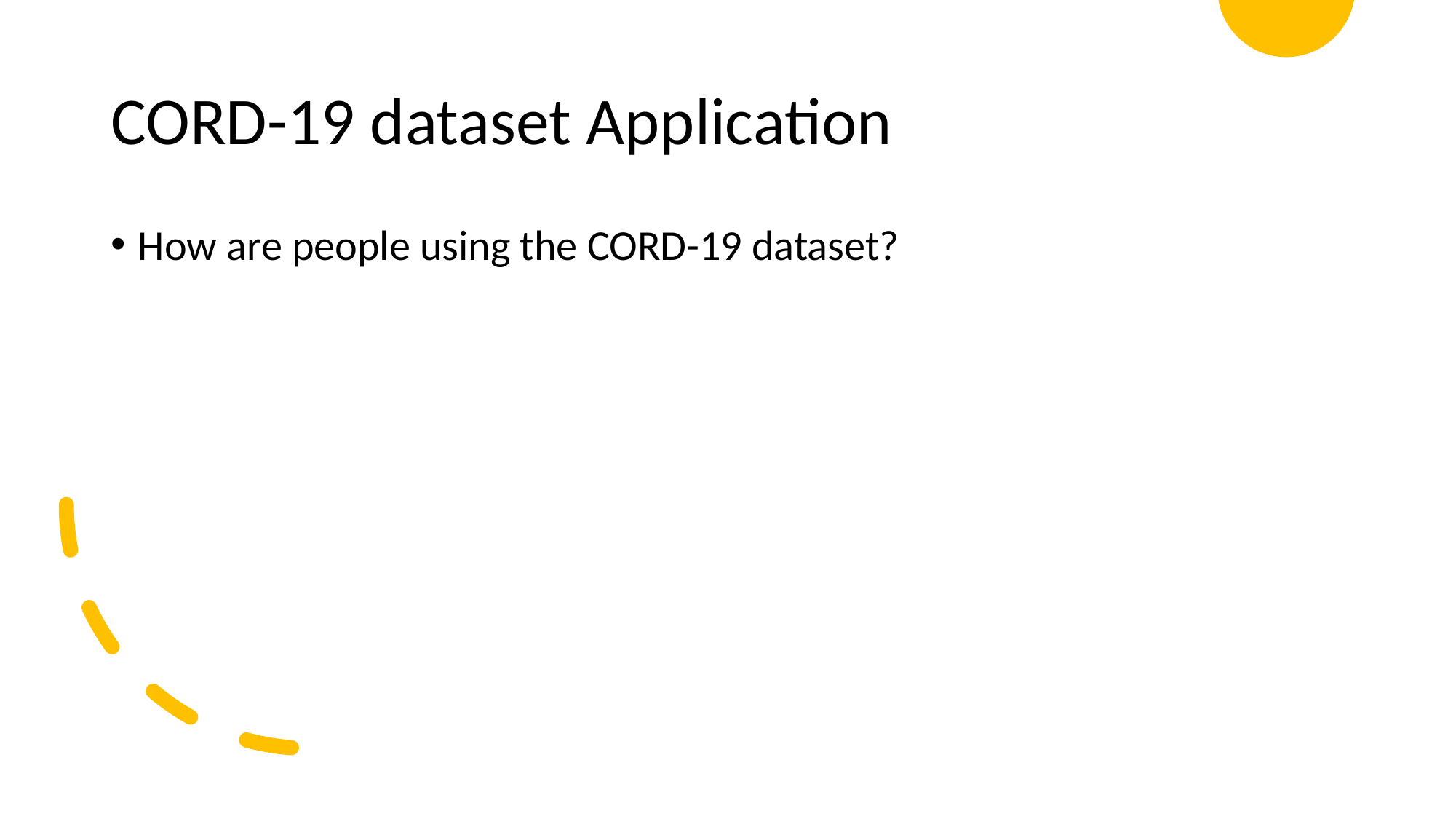

# CORD-19 dataset Application
How are people using the CORD-19 dataset?